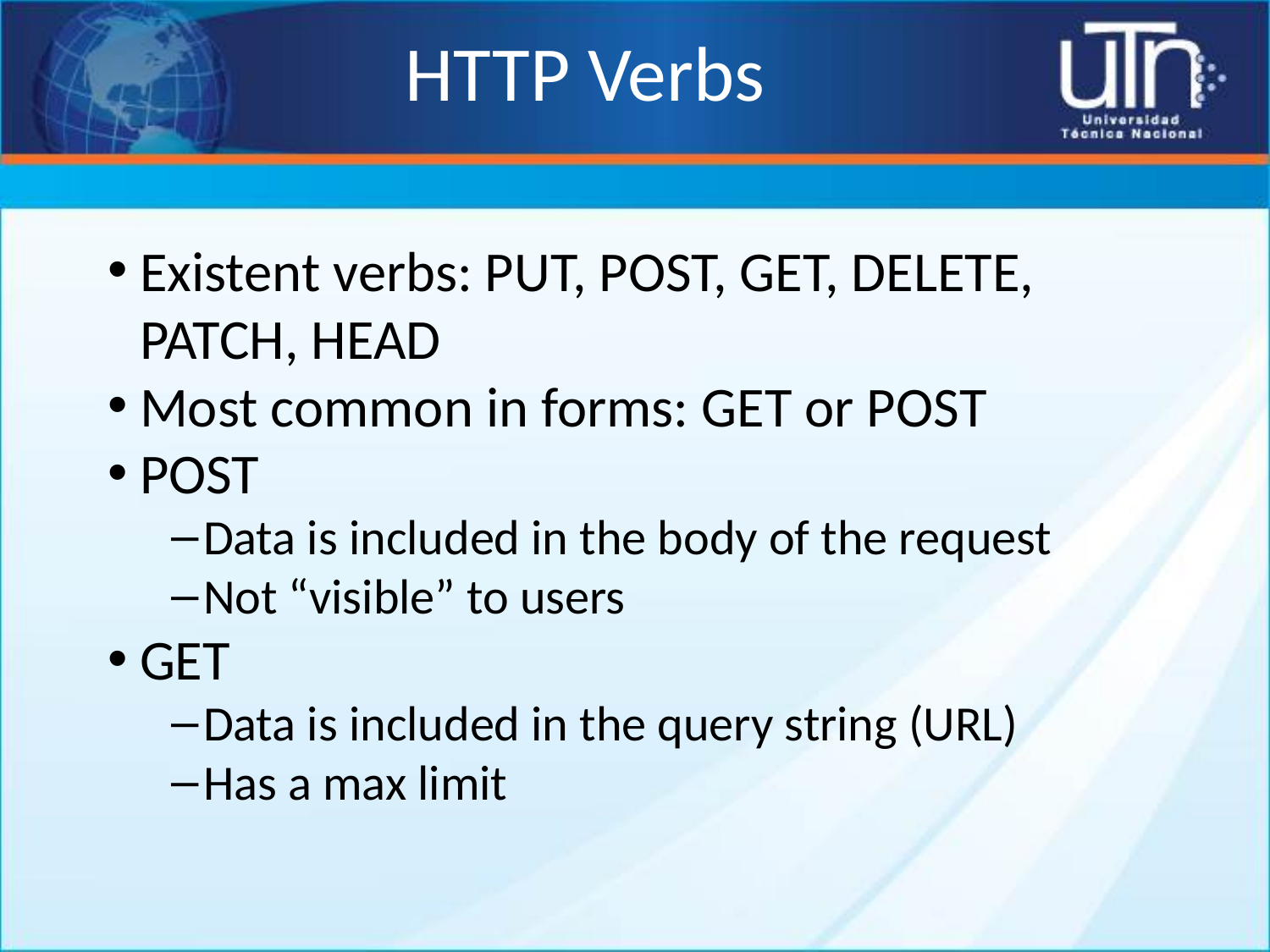

# HTTP Verbs
Existent verbs: PUT, POST, GET, DELETE, PATCH, HEAD
Most common in forms: GET or POST
POST
Data is included in the body of the request
Not “visible” to users
GET
Data is included in the query string (URL)
Has a max limit